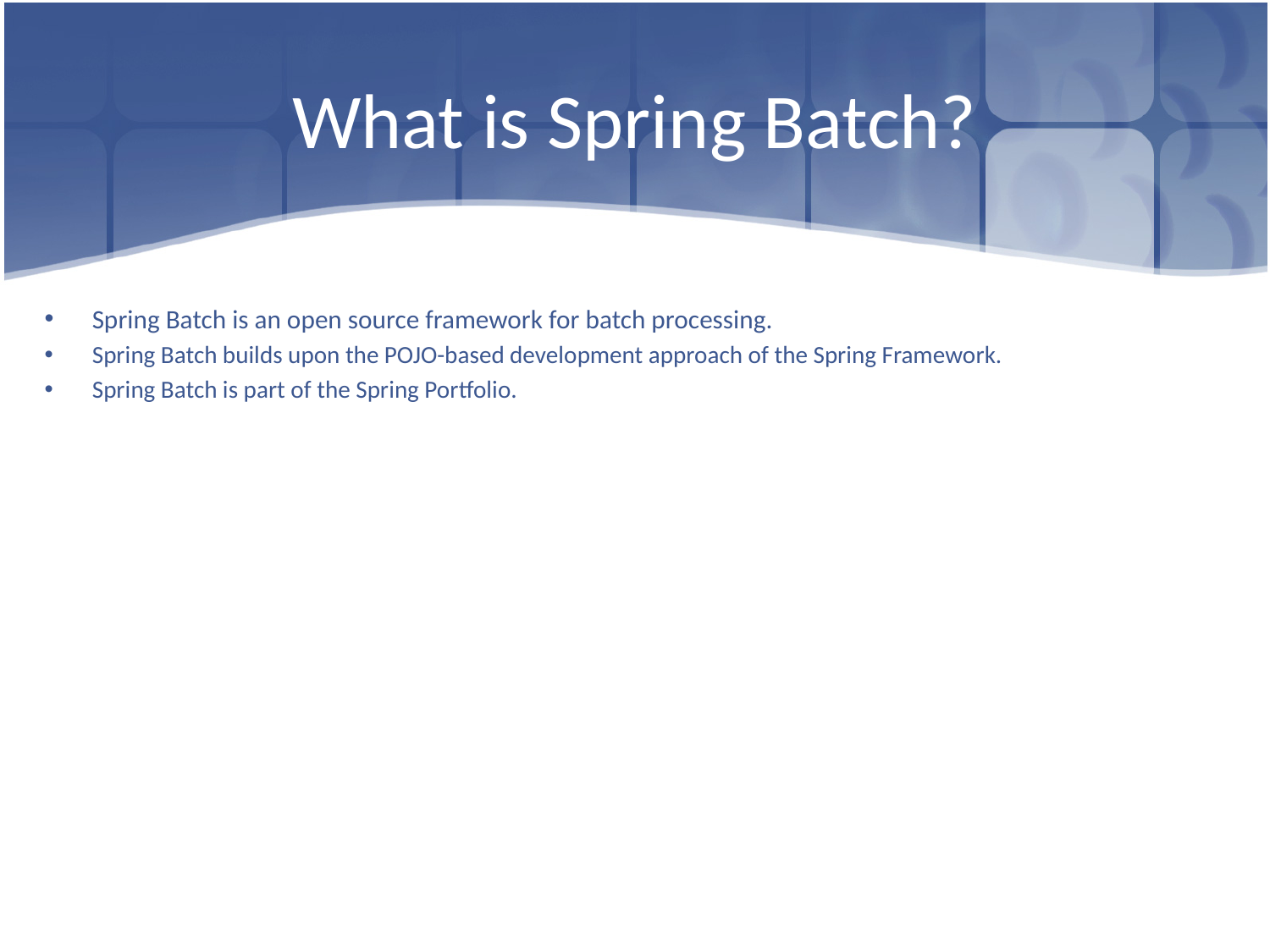

# What is Spring Batch?
Spring Batch is an open source framework for batch processing.
Spring Batch builds upon the POJO-based development approach of the Spring Framework.
Spring Batch is part of the Spring Portfolio.